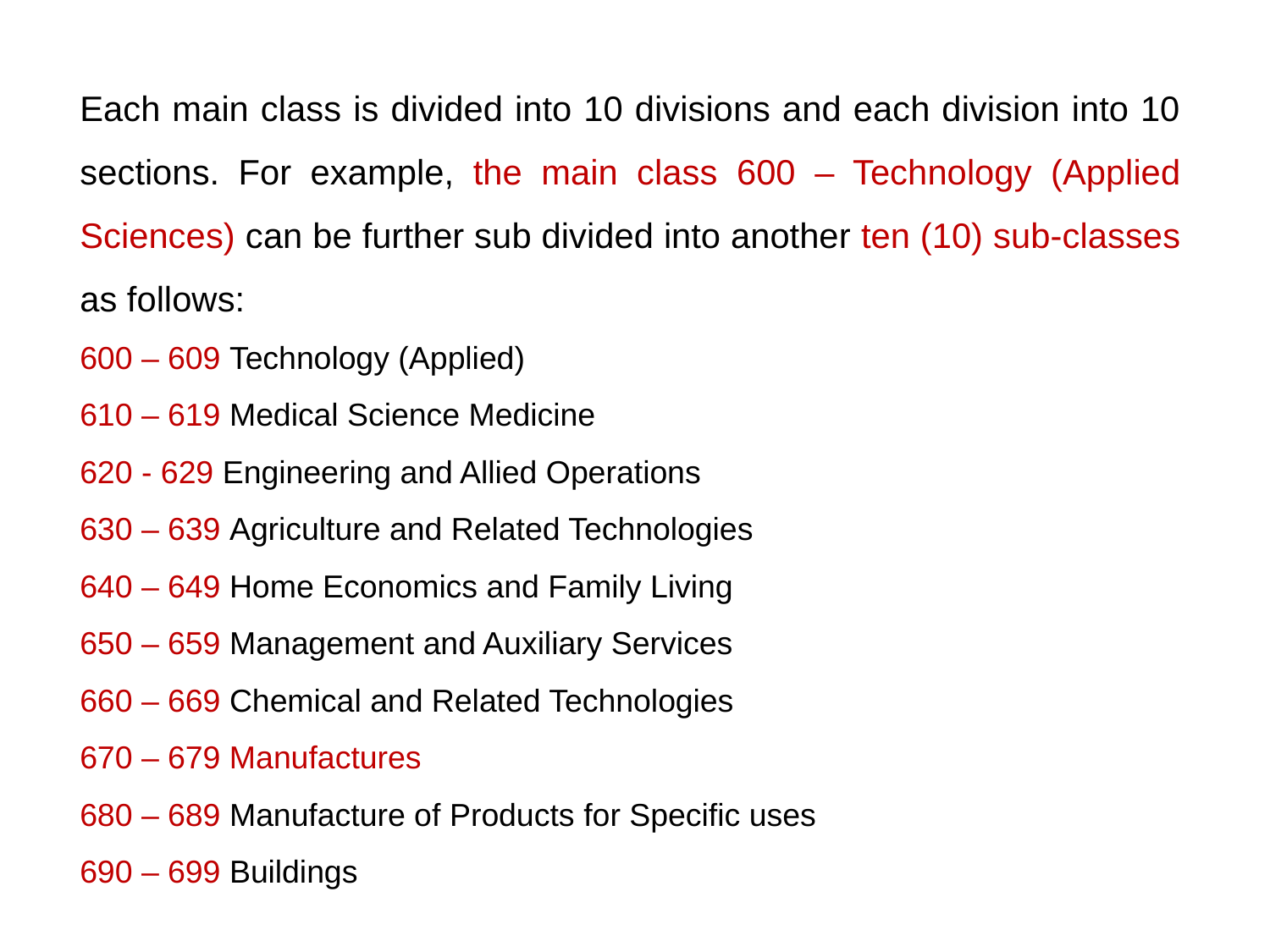

Each main class is divided into 10 divisions and each division into 10 sections. For example, the main class 600 – Technology (Applied Sciences) can be further sub divided into another ten (10) sub-classes as follows:
600 – 609 Technology (Applied)
610 – 619 Medical Science Medicine
620 - 629 Engineering and Allied Operations
630 – 639 Agriculture and Related Technologies
640 – 649 Home Economics and Family Living
650 – 659 Management and Auxiliary Services
660 – 669 Chemical and Related Technologies
670 – 679 Manufactures
680 – 689 Manufacture of Products for Specific uses
690 – 699 Buildings